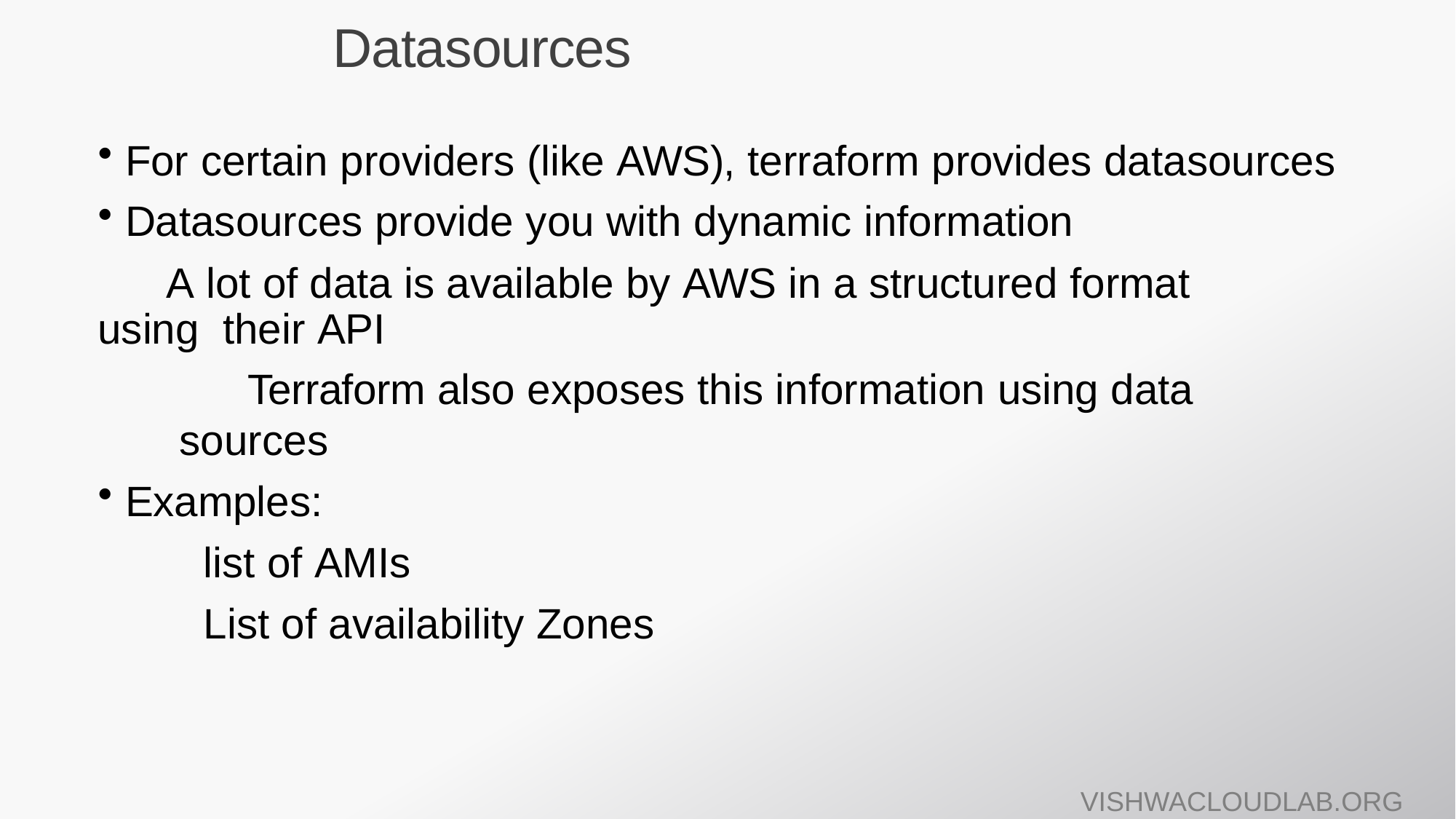

# Datasources
For certain providers (like AWS), terraform provides datasources
Datasources provide you with dynamic information
A lot of data is available by AWS in a structured format using  their API
Terraform also exposes this information using data sources
Examples:
list of AMIs
List of availability Zones